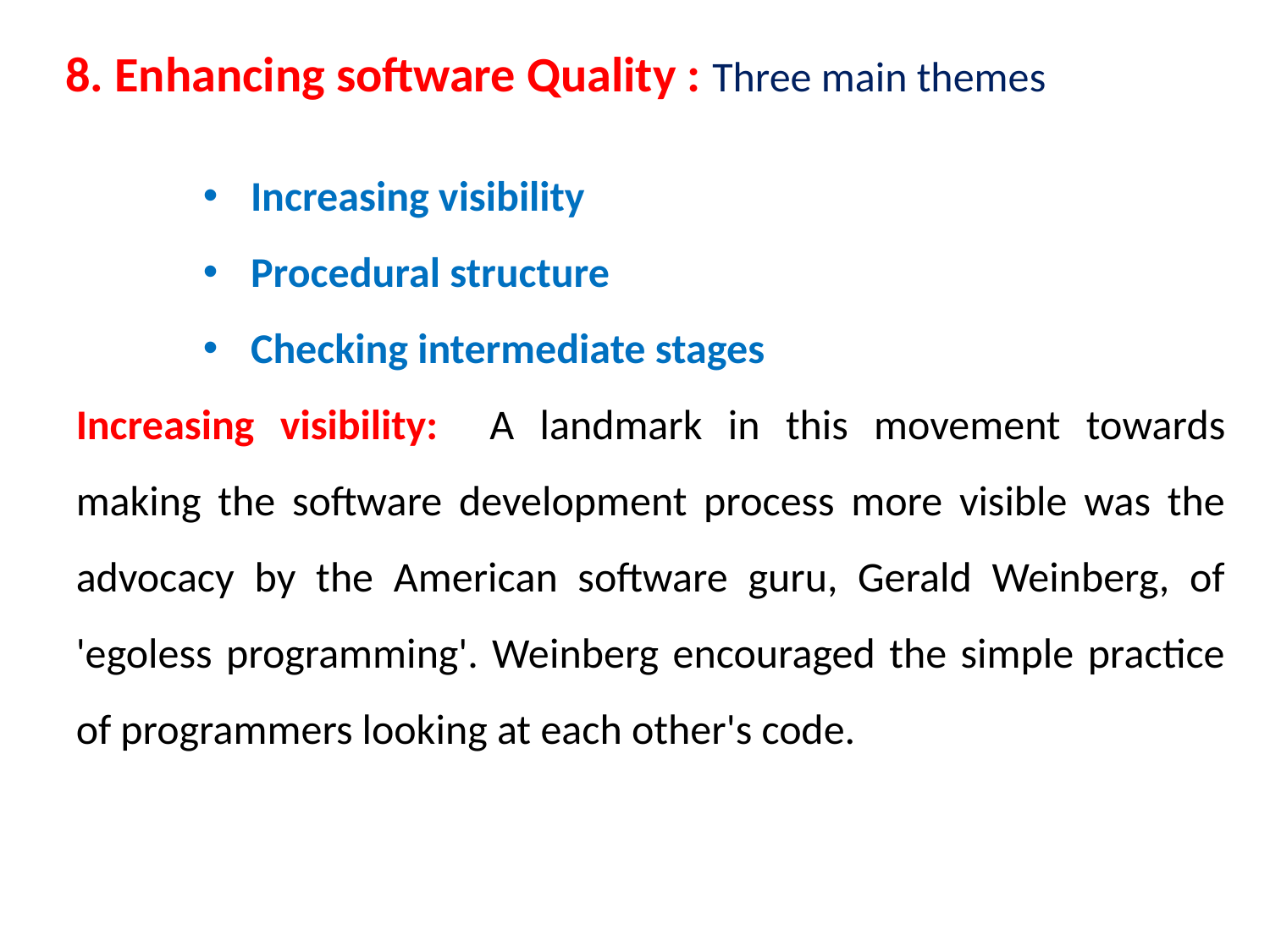

8. Enhancing software Quality : Three main themes
Increasing visibility
Procedural structure
Checking intermediate stages
Increasing visibility:  A landmark in this movement towards making the software development process more visible was the advocacy by the American software guru, Gerald Weinberg, of 'egoless programming'. Weinberg encouraged the simple practice of programmers looking at each other's code.